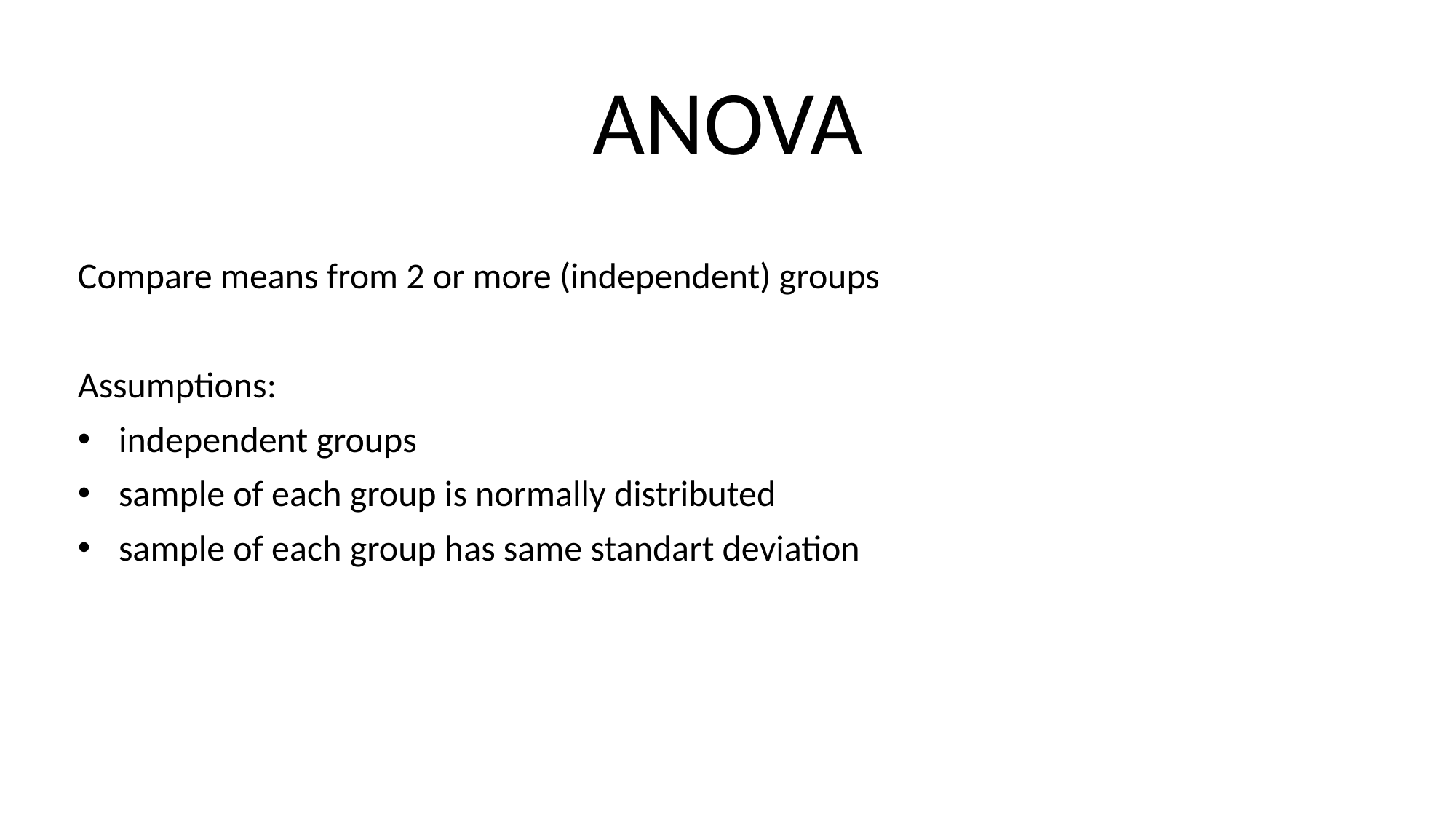

# ANOVA

Compare means from 2 or more (independent) groups

Assumptions:
independent groups
sample of each group is normally distributed
sample of each group has same standart deviation